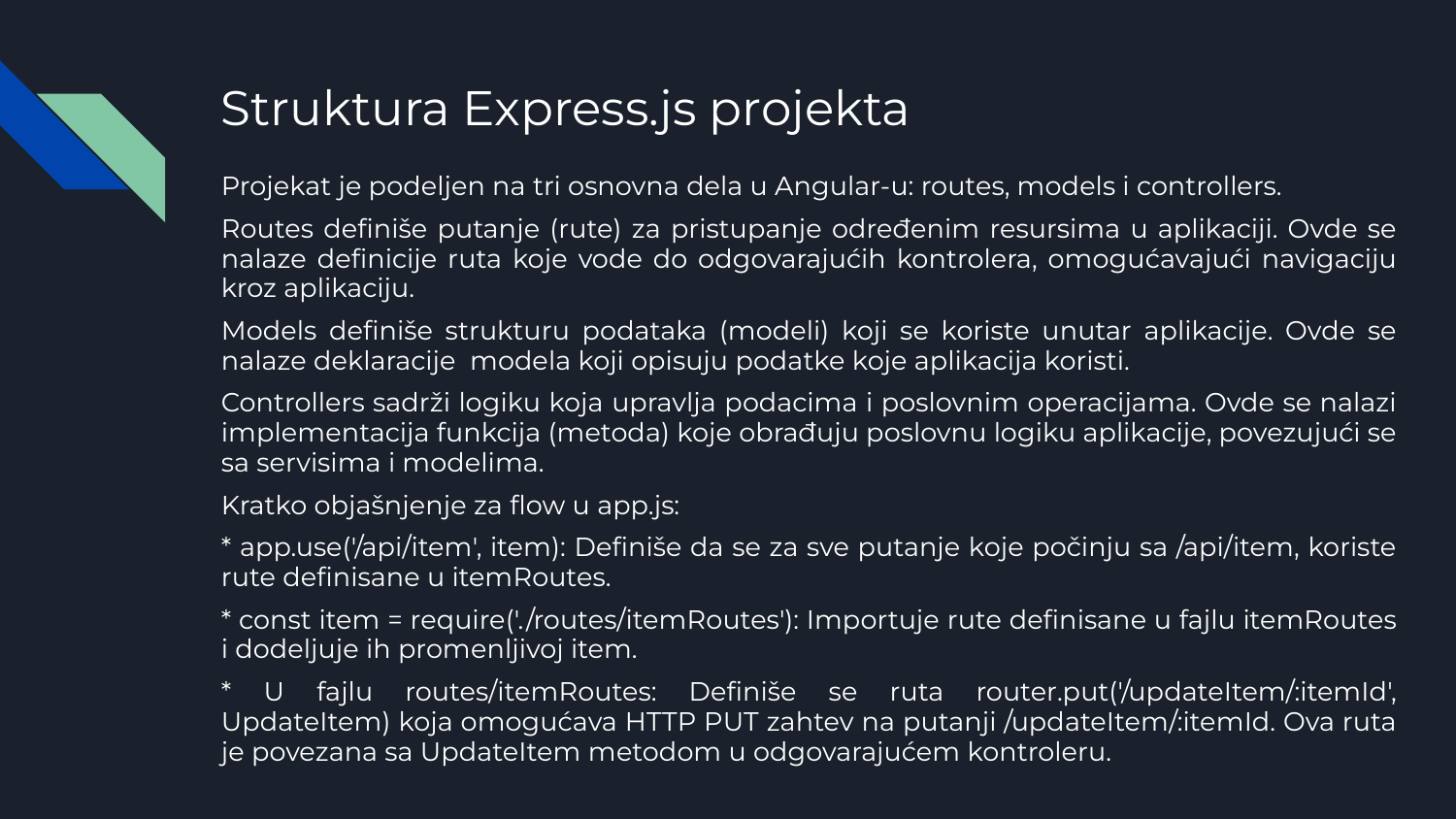

# Struktura Express.js projekta
Projekat je podeljen na tri osnovna dela u Angular-u: routes, models i controllers.
Routes definiše putanje (rute) za pristupanje određenim resursima u aplikaciji. Ovde se nalaze definicije ruta koje vode do odgovarajućih kontrolera, omogućavajući navigaciju kroz aplikaciju.
Models definiše strukturu podataka (modeli) koji se koriste unutar aplikacije. Ovde se nalaze deklaracije  modela koji opisuju podatke koje aplikacija koristi.
Controllers sadrži logiku koja upravlja podacima i poslovnim operacijama. Ovde se nalazi implementacija funkcija (metoda) koje obrađuju poslovnu logiku aplikacije, povezujući se sa servisima i modelima.
Kratko objašnjenje za flow u app.js:
* app.use('/api/item', item): Definiše da se za sve putanje koje počinju sa /api/item, koriste rute definisane u itemRoutes.
* const item = require('./routes/itemRoutes'): Importuje rute definisane u fajlu itemRoutes i dodeljuje ih promenljivoj item.
* U fajlu routes/itemRoutes: Definiše se ruta router.put('/updateItem/:itemId', UpdateItem) koja omogućava HTTP PUT zahtev na putanji /updateItem/:itemId. Ova ruta je povezana sa UpdateItem metodom u odgovarajućem kontroleru.